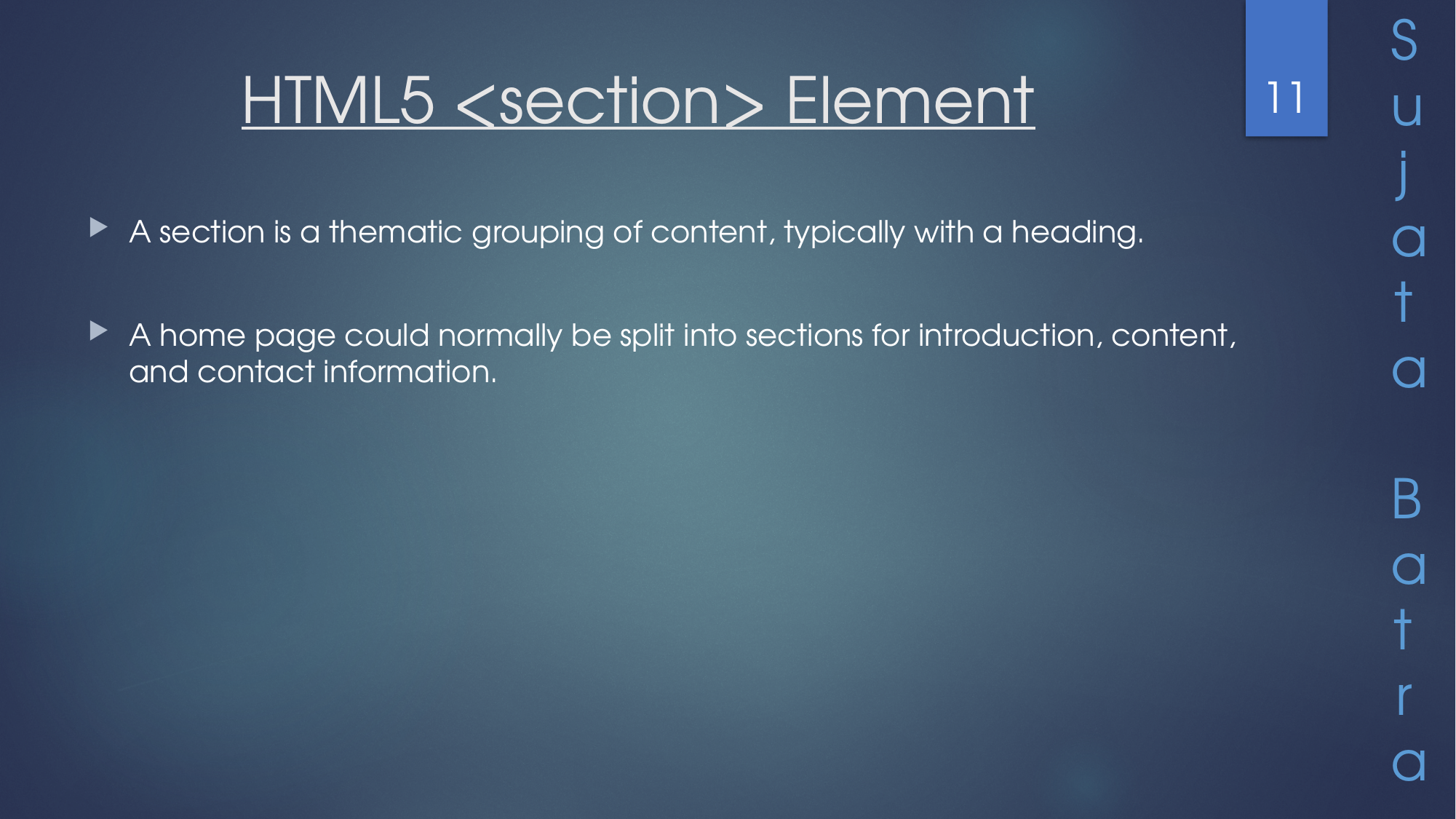

11
# HTML5 <section> Element
A section is a thematic grouping of content, typically with a heading.

A home page could normally be split into sections for introduction, content, and contact information.